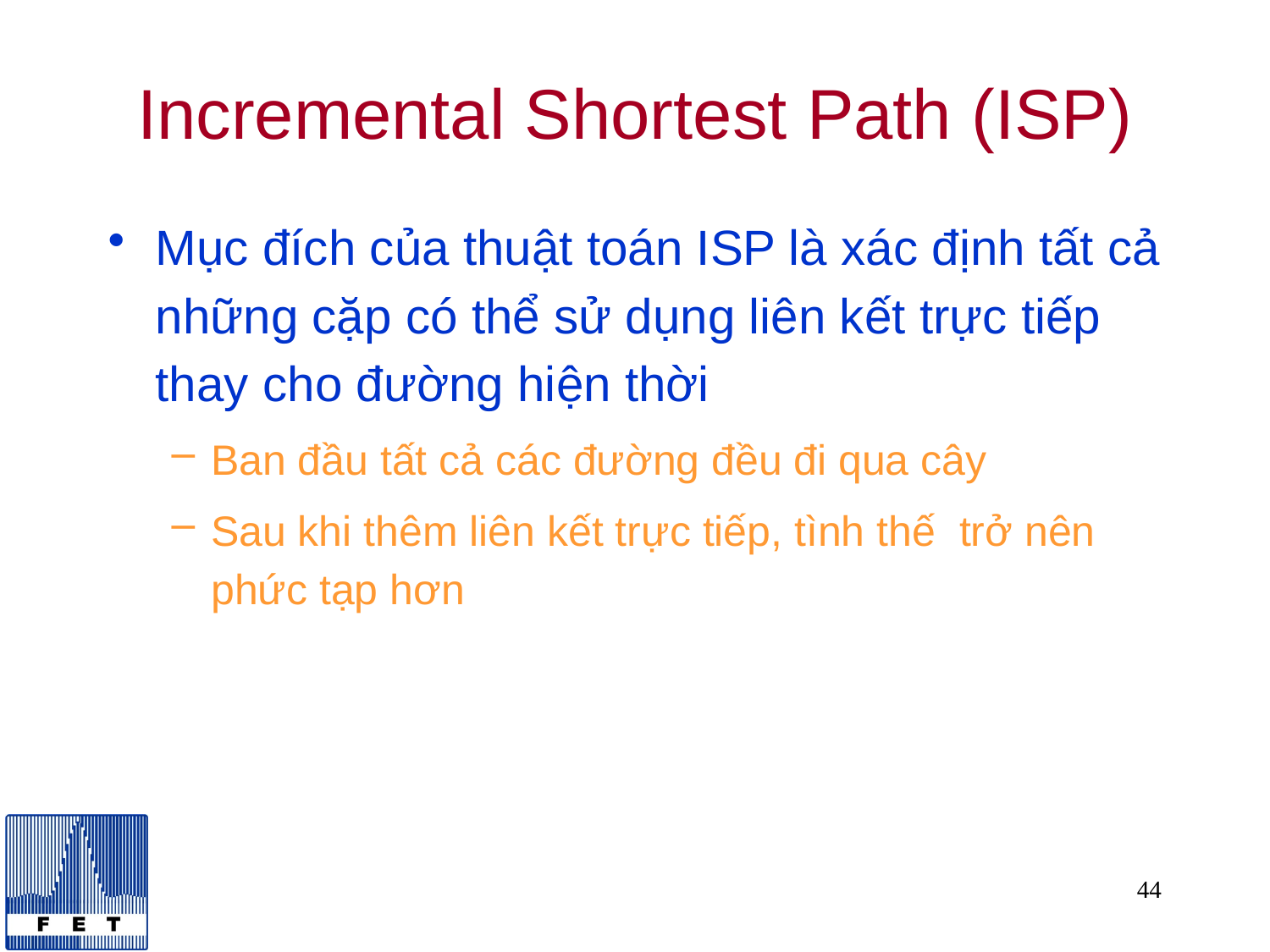

# Incremental Shortest Path (ISP)
Mục đích của thuật toán ISP là xác định tất cả những cặp có thể sử dụng liên kết trực tiếp thay cho đường hiện thời
Ban đầu tất cả các đường đều đi qua cây
Sau khi thêm liên kết trực tiếp, tình thế  trở nên phức tạp hơn
44